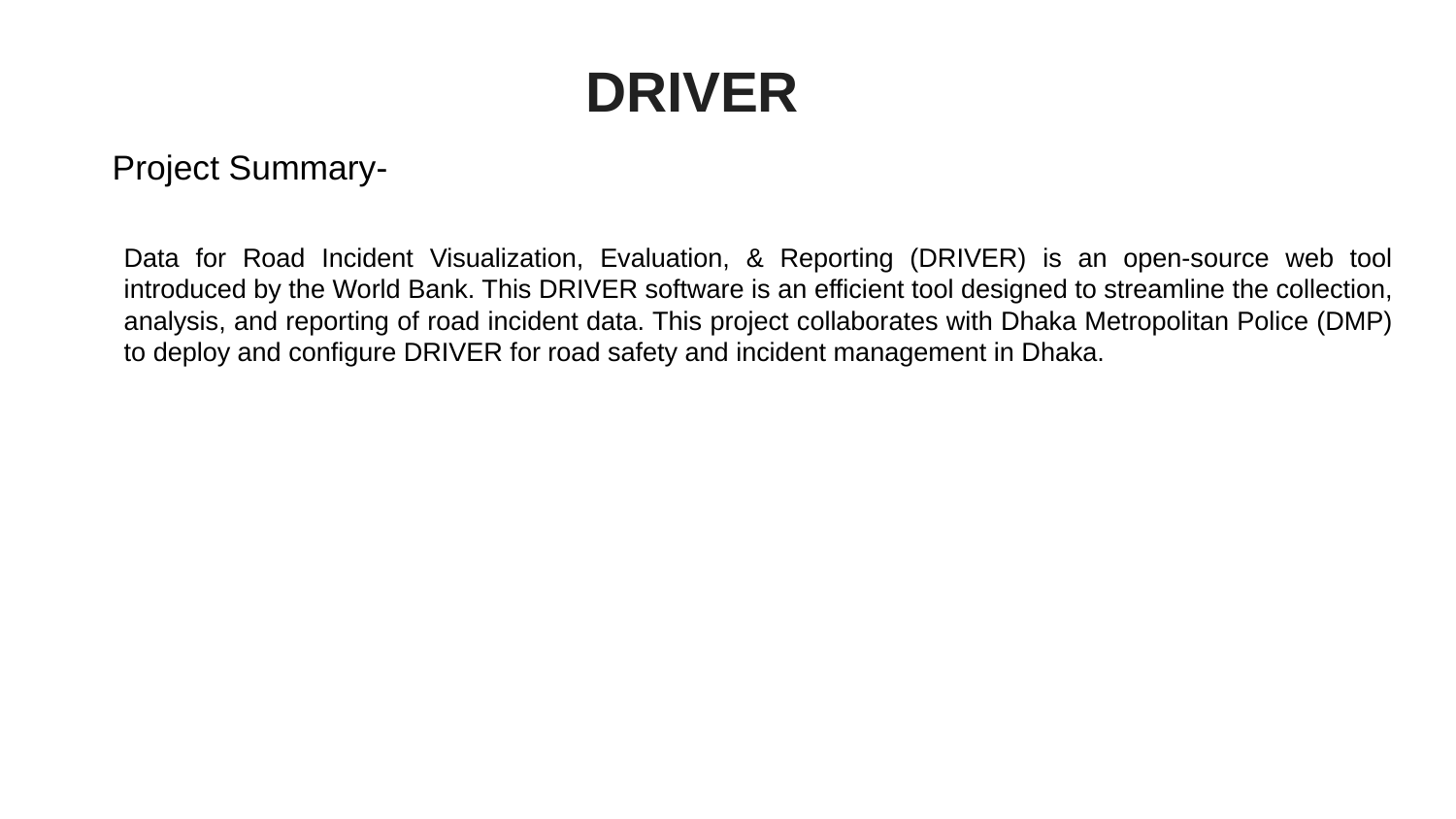

# DRIVER
Project Summary-

Data for Road Incident Visualization, Evaluation, & Reporting (DRIVER) is an open-source web tool introduced by the World Bank. This DRIVER software is an efficient tool designed to streamline the collection, analysis, and reporting of road incident data. This project collaborates with Dhaka Metropolitan Police (DMP) to deploy and configure DRIVER for road safety and incident management in Dhaka.